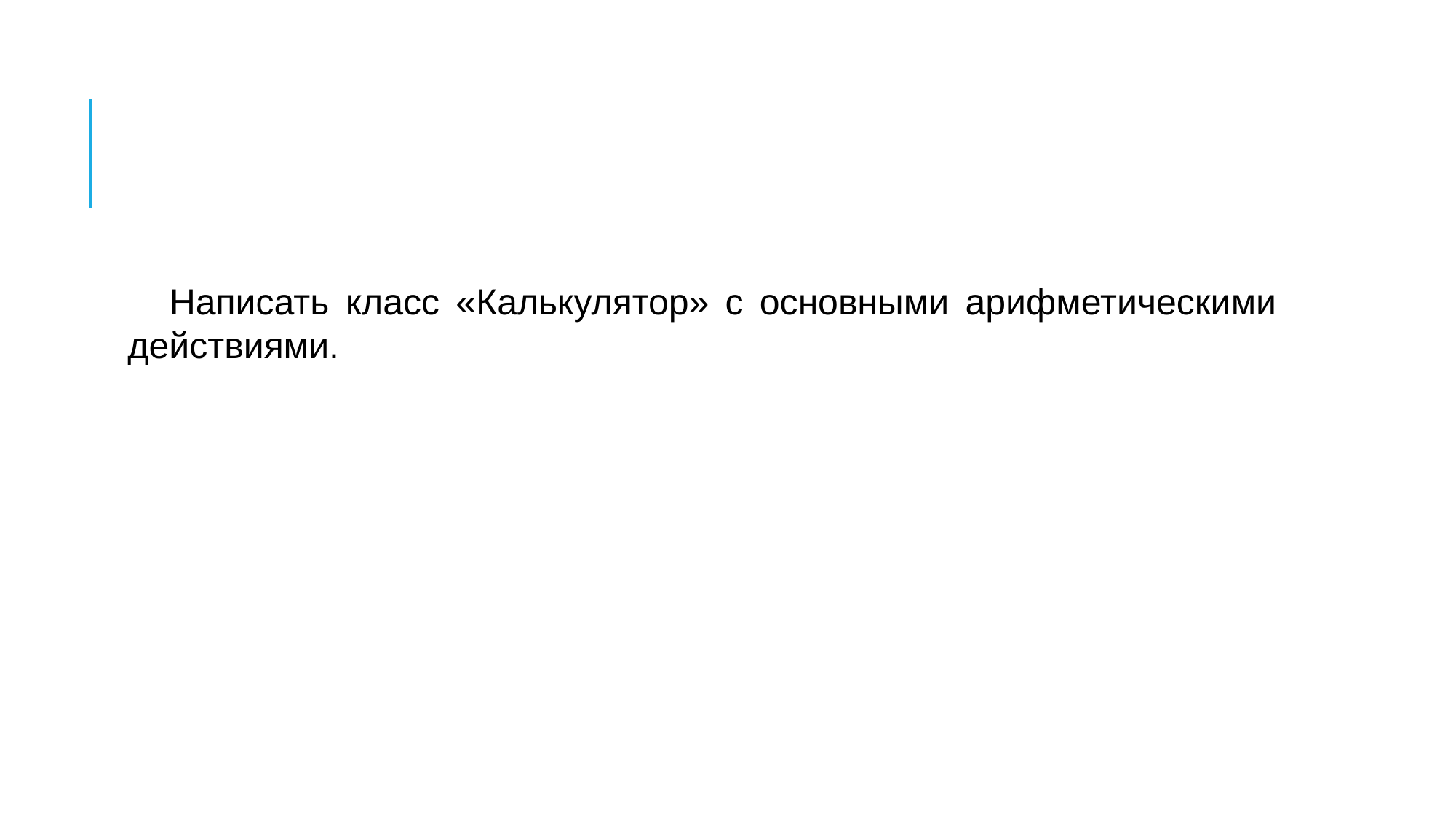

#
Написать класс «Калькулятор» с основными арифметическими действиями.